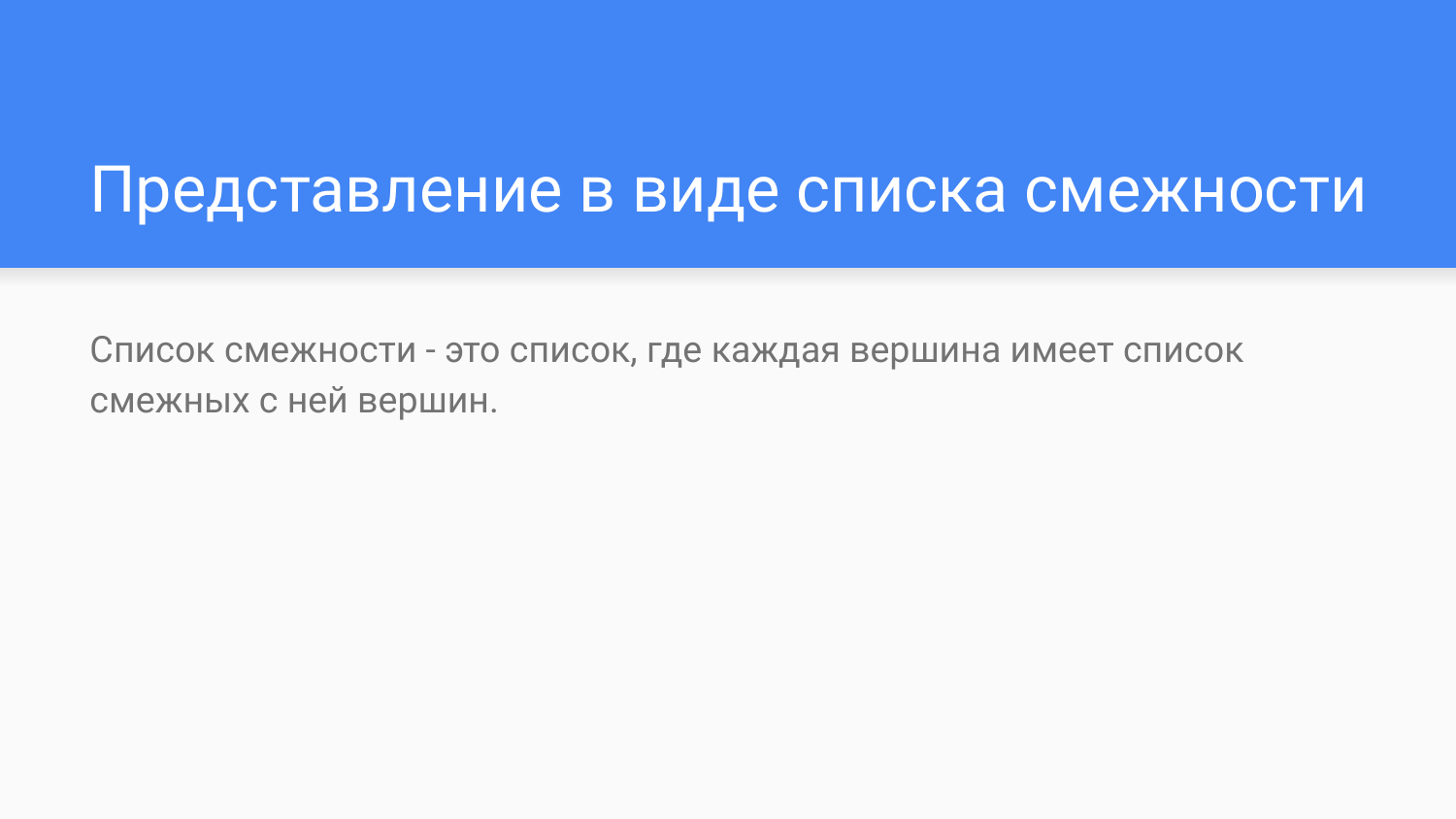

# Представление в виде списка смежности
Список смежности - это список, где каждая вершина имеет список смежных с ней вершин.